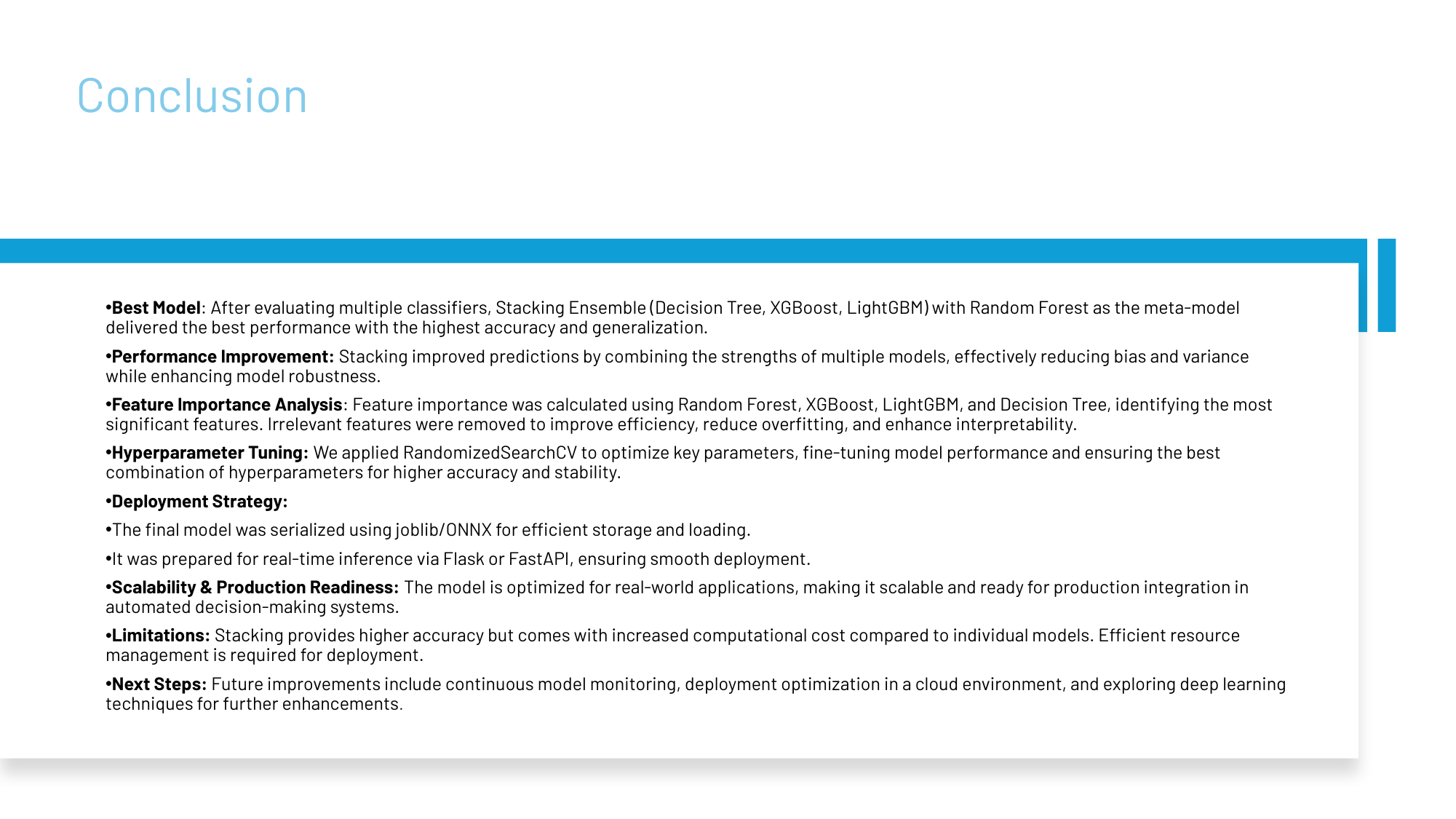

Conclusion

Best Model: After evaluating multiple classifiers, Stacking Ensemble (Decision Tree, XGBoost, LightGBM) with Random Forest as the meta-model delivered the best performance with the highest accuracy and generalization.
Performance Improvement: Stacking improved predictions by combining the strengths of multiple models, effectively reducing bias and variance while enhancing model robustness.
Feature Importance Analysis: Feature importance was calculated using Random Forest, XGBoost, LightGBM, and Decision Tree, identifying the most significant features. Irrelevant features were removed to improve efficiency, reduce overfitting, and enhance interpretability.
Hyperparameter Tuning: We applied RandomizedSearchCV to optimize key parameters, fine-tuning model performance and ensuring the best combination of hyperparameters for higher accuracy and stability.
Deployment Strategy:
The final model was serialized using joblib/ONNX for efficient storage and loading.
It was prepared for real-time inference via Flask or FastAPI, ensuring smooth deployment.
Scalability & Production Readiness: The model is optimized for real-world applications, making it scalable and ready for production integration in automated decision-making systems.
Limitations: Stacking provides higher accuracy but comes with increased computational cost compared to individual models. Efficient resource management is required for deployment.
Next Steps: Future improvements include continuous model monitoring, deployment optimization in a cloud environment, and exploring deep learning techniques for further enhancements.